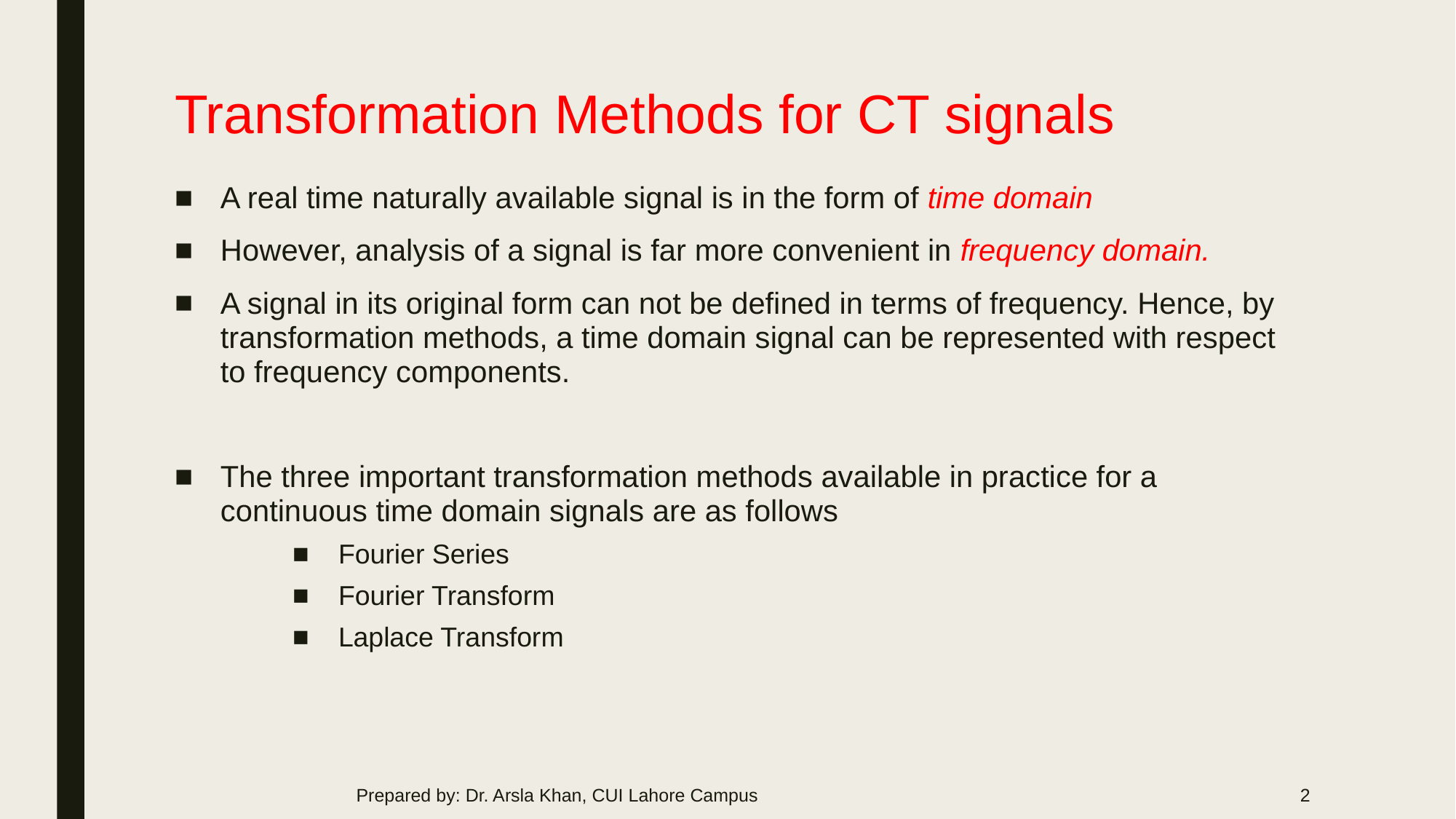

# Transformation Methods for CT signals
A real time naturally available signal is in the form of time domain
However, analysis of a signal is far more convenient in frequency domain.
A signal in its original form can not be defined in terms of frequency. Hence, by transformation methods, a time domain signal can be represented with respect to frequency components.

The three important transformation methods available in practice for a continuous time domain signals are as follows
Fourier Series
Fourier Transform
Laplace Transform
Prepared by: Dr. Arsla Khan, CUI Lahore Campus
2